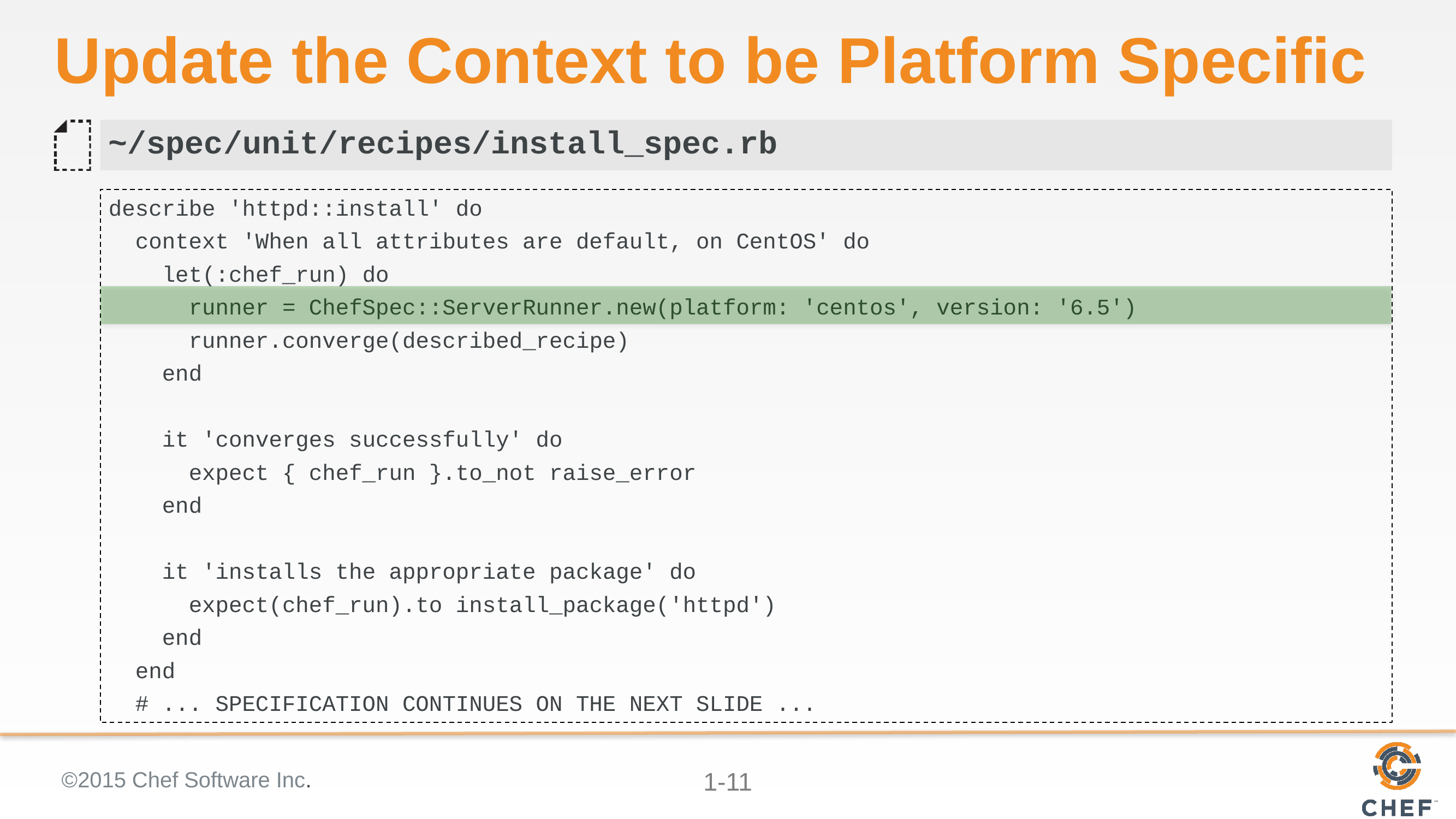

# Update the Context to be Platform Specific
~/spec/unit/recipes/install_spec.rb
describe 'httpd::install' do
  context 'When all attributes are default, on CentOS' do
    let(:chef_run) do
      runner = ChefSpec::ServerRunner.new(platform: 'centos', version: '6.5')
      runner.converge(described_recipe)
    end

    it 'converges successfully' do
      expect { chef_run }.to_not raise_error
    end

    it 'installs the appropriate package' do
      expect(chef_run).to install_package('httpd')
    end
  end
  # ... SPECIFICATION CONTINUES ON THE NEXT SLIDE ...